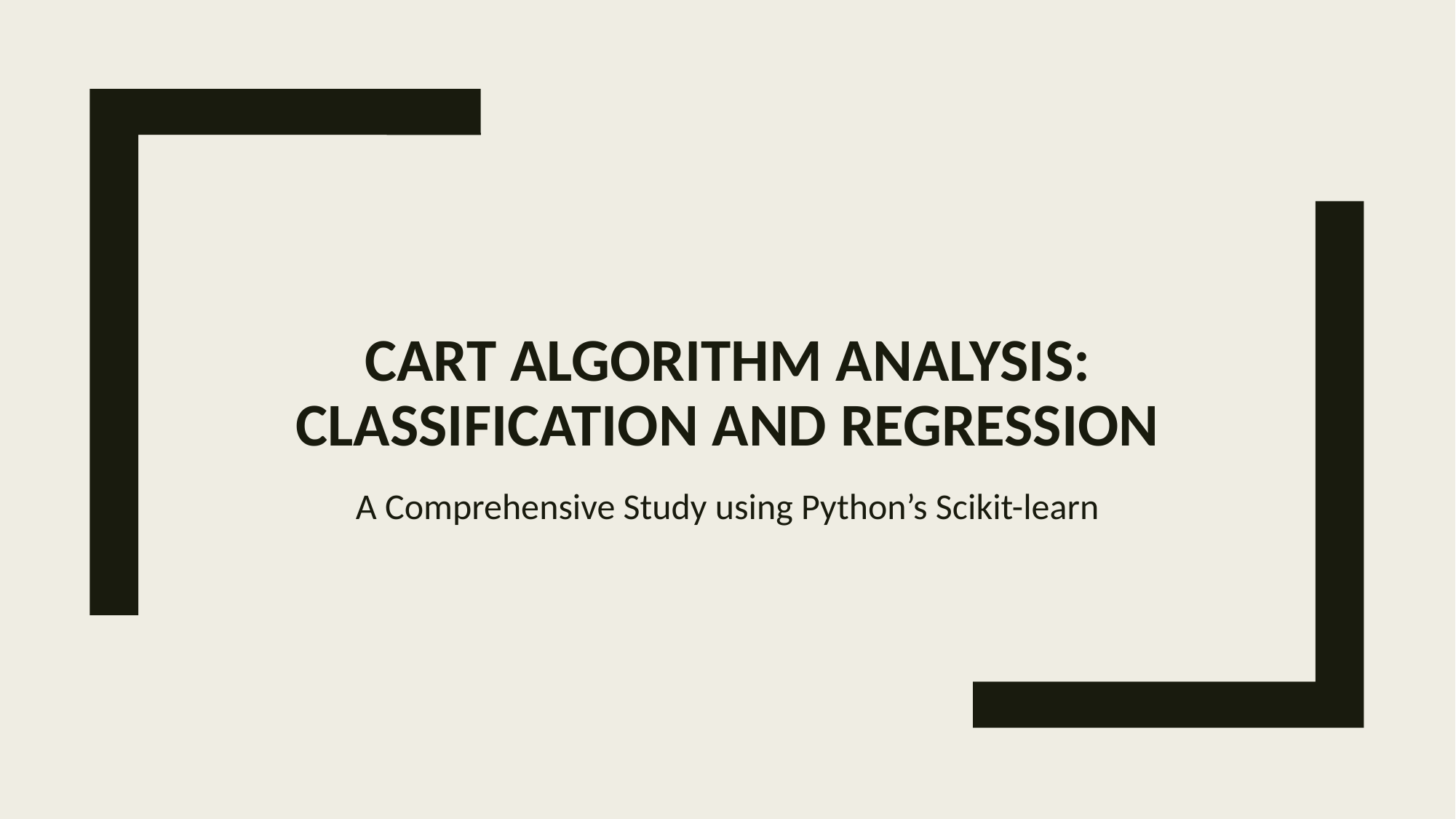

# CART Algorithm Analysis: Classification and Regression
A Comprehensive Study using Python’s Scikit-learn